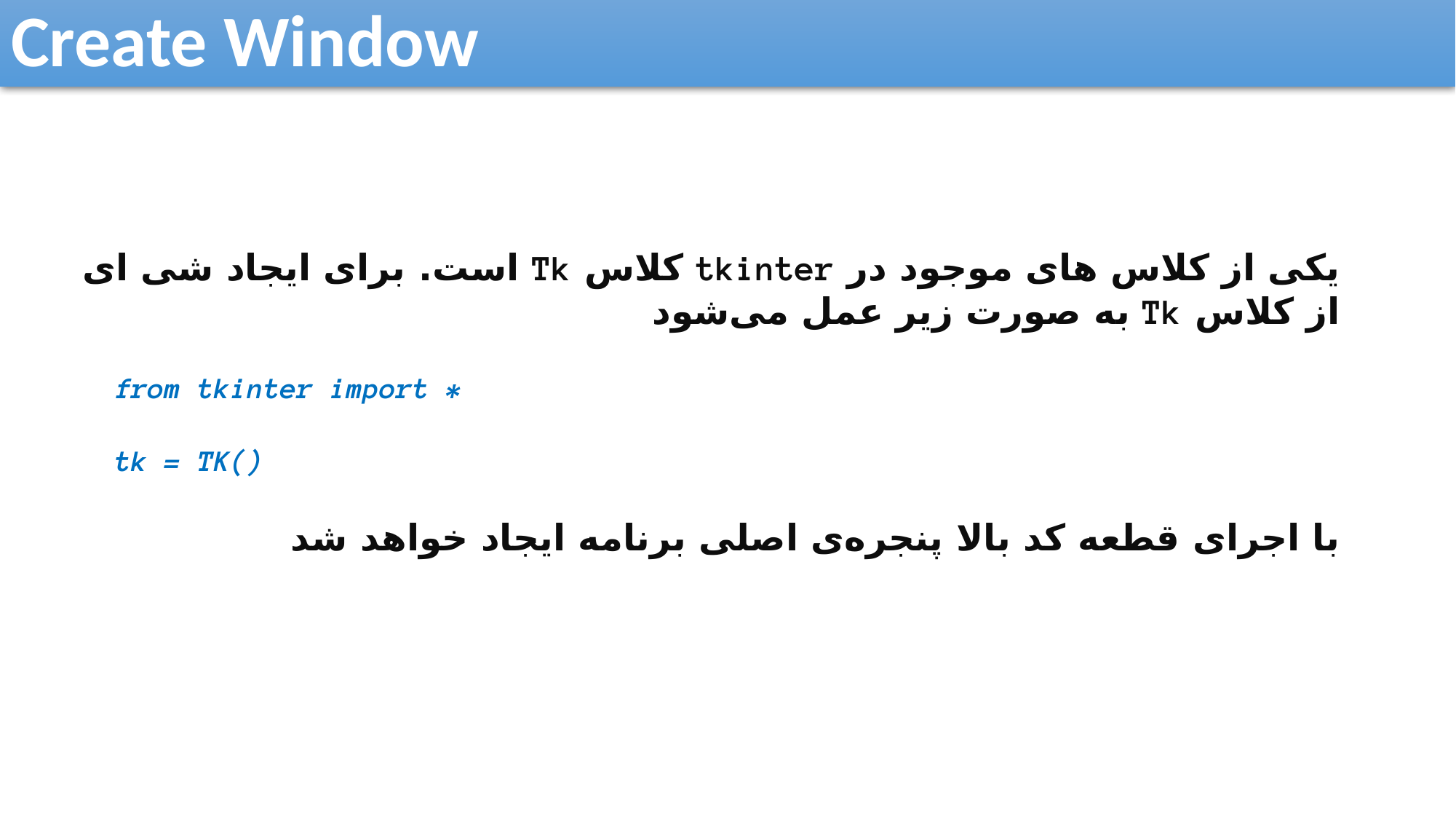

Create Window
یکی از کلاس های موجود در tkinter کلاس Tk است. برای ایجاد شی ای از کلاس Tk به صورت زیر عمل می‌شود

from tkinter import *

tk = TK()

با اجرای قطعه کد بالا پنجره‌ی اصلی برنامه ایجاد خواهد شد